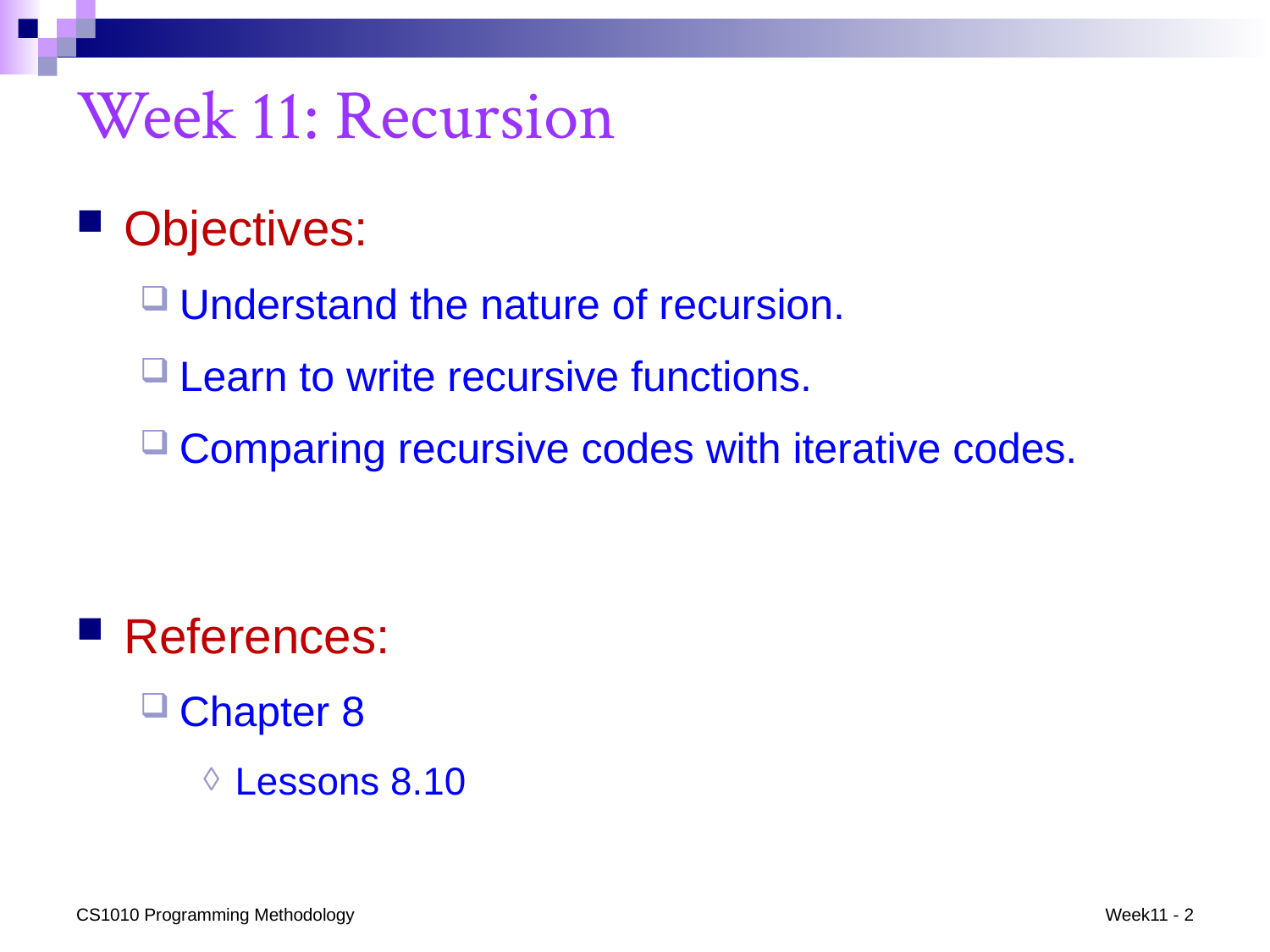

# Week 11: Recursion
Objectives:
Understand the nature of recursion.
Learn to write recursive functions.
Comparing recursive codes with iterative codes.
References:
Chapter 8
Lessons 8.10
CS1010 Programming Methodology
Week11 - 2